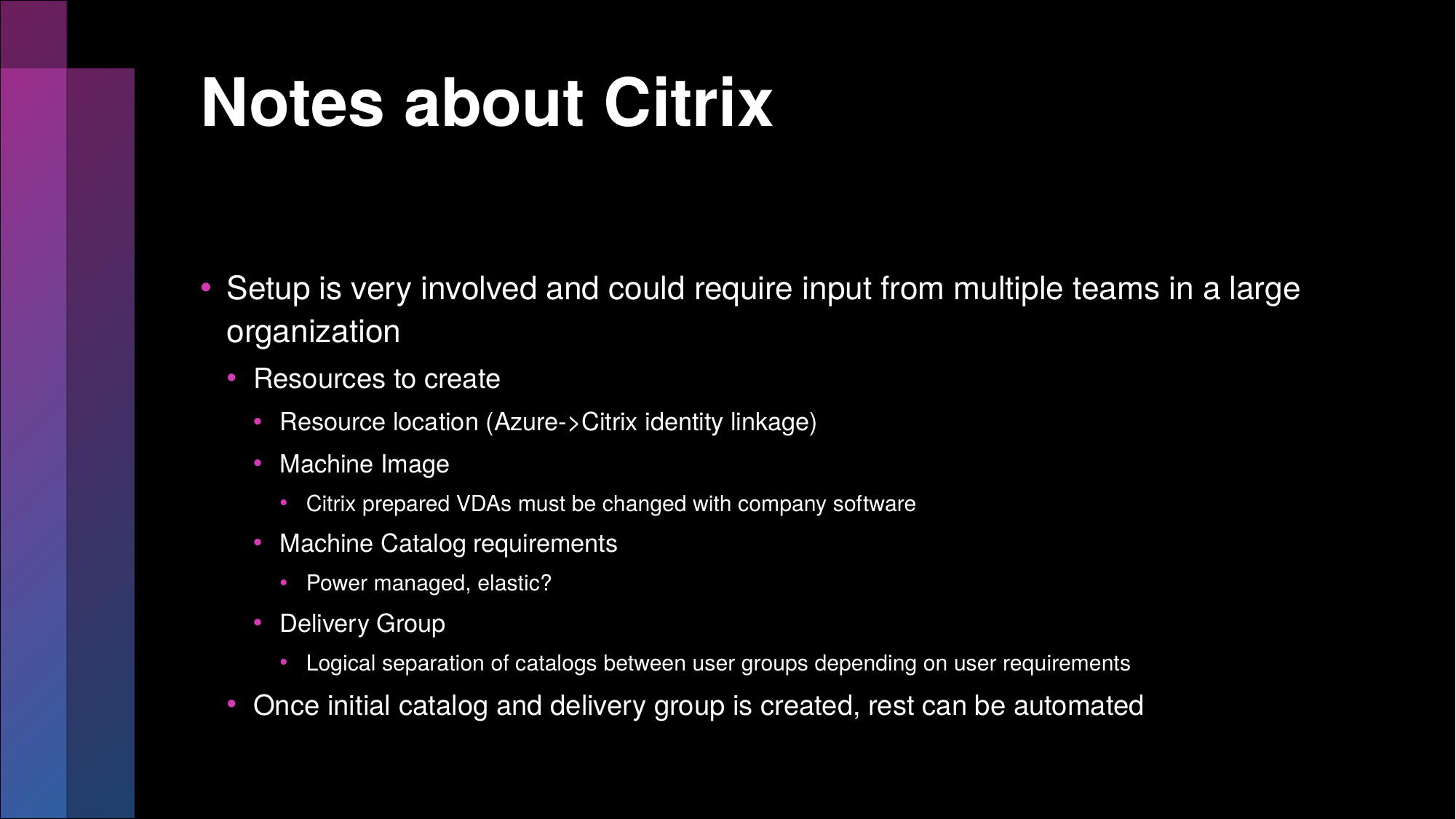

# Notes about Citrix
Setup is very involved and could require input from multiple teams in a large organization
Resources to create
Resource location (Azure->Citrix identity linkage)
Machine Image
Citrix prepared VDAs must be changed with company software
Machine Catalog requirements
Power managed, elastic?
Delivery Group
Logical separation of catalogs between user groups depending on user requirements
Once initial catalog and delivery group is created, rest can be automated